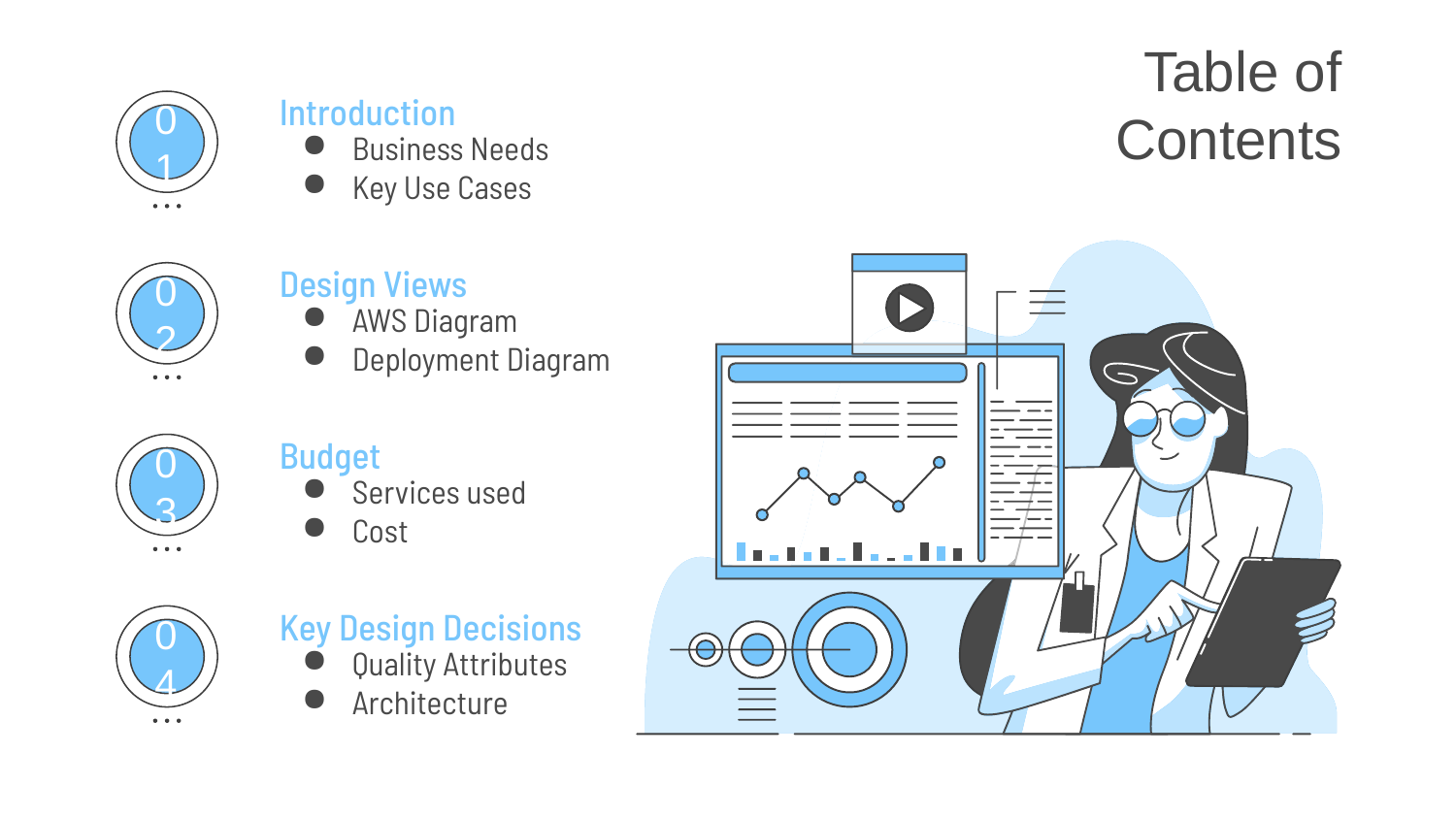

# Table of Contents
Introduction

Business Needs
Key Use Cases
01
Design Views

AWS Diagram
Deployment Diagram
02
Budget

Services used
Cost
03
Key Design Decisions

Quality Attributes
Architecture
04